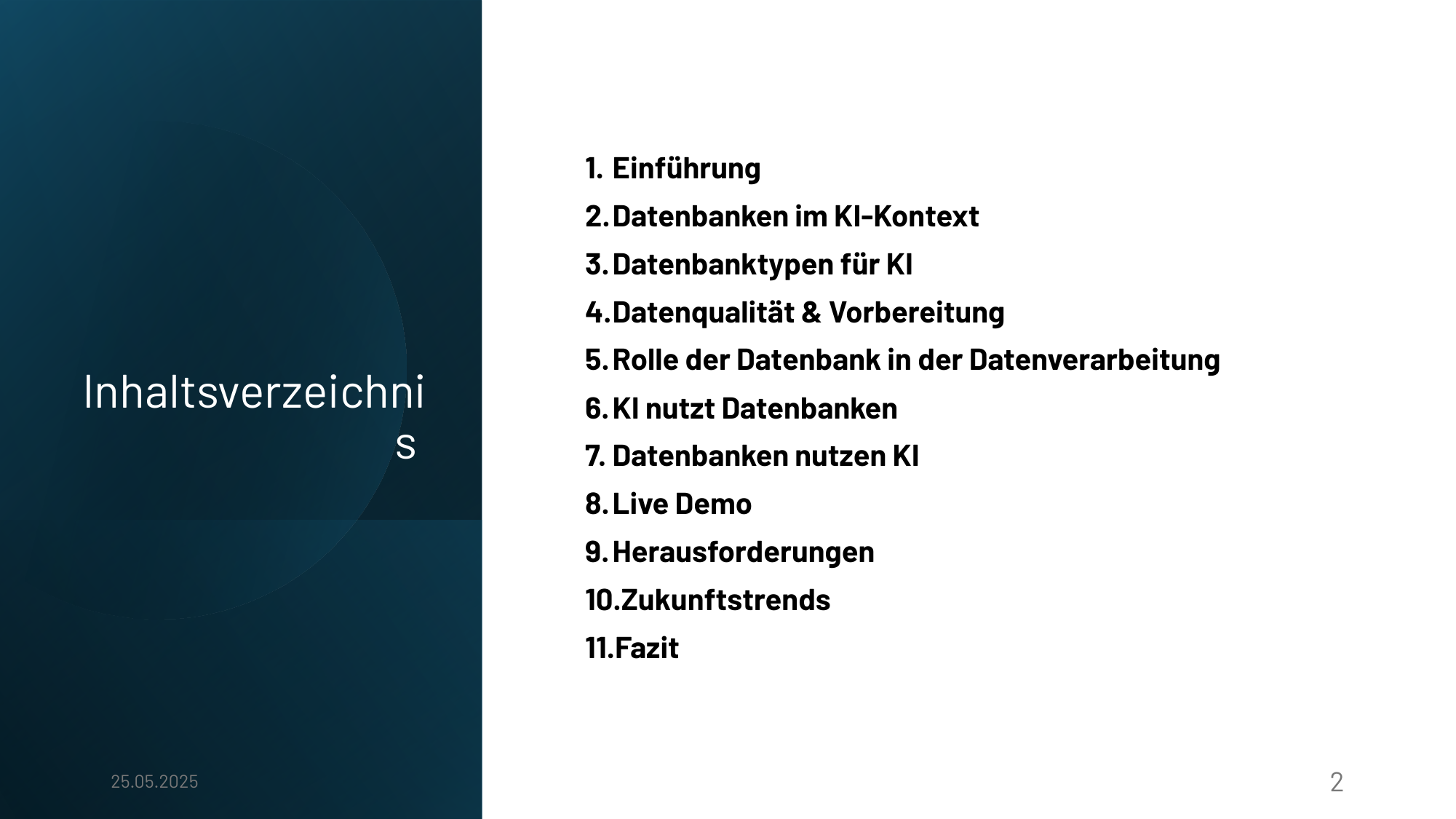

# Inhaltsverzeichnis
Einführung
Datenbanken im KI-Kontext
Datenbanktypen für KI
Datenqualität & Vorbereitung
Rolle der Datenbank in der Datenverarbeitung
KI nutzt Datenbanken
Datenbanken nutzen KI
Live Demo
Herausforderungen
Zukunftstrends
Fazit

25.05.2025
2